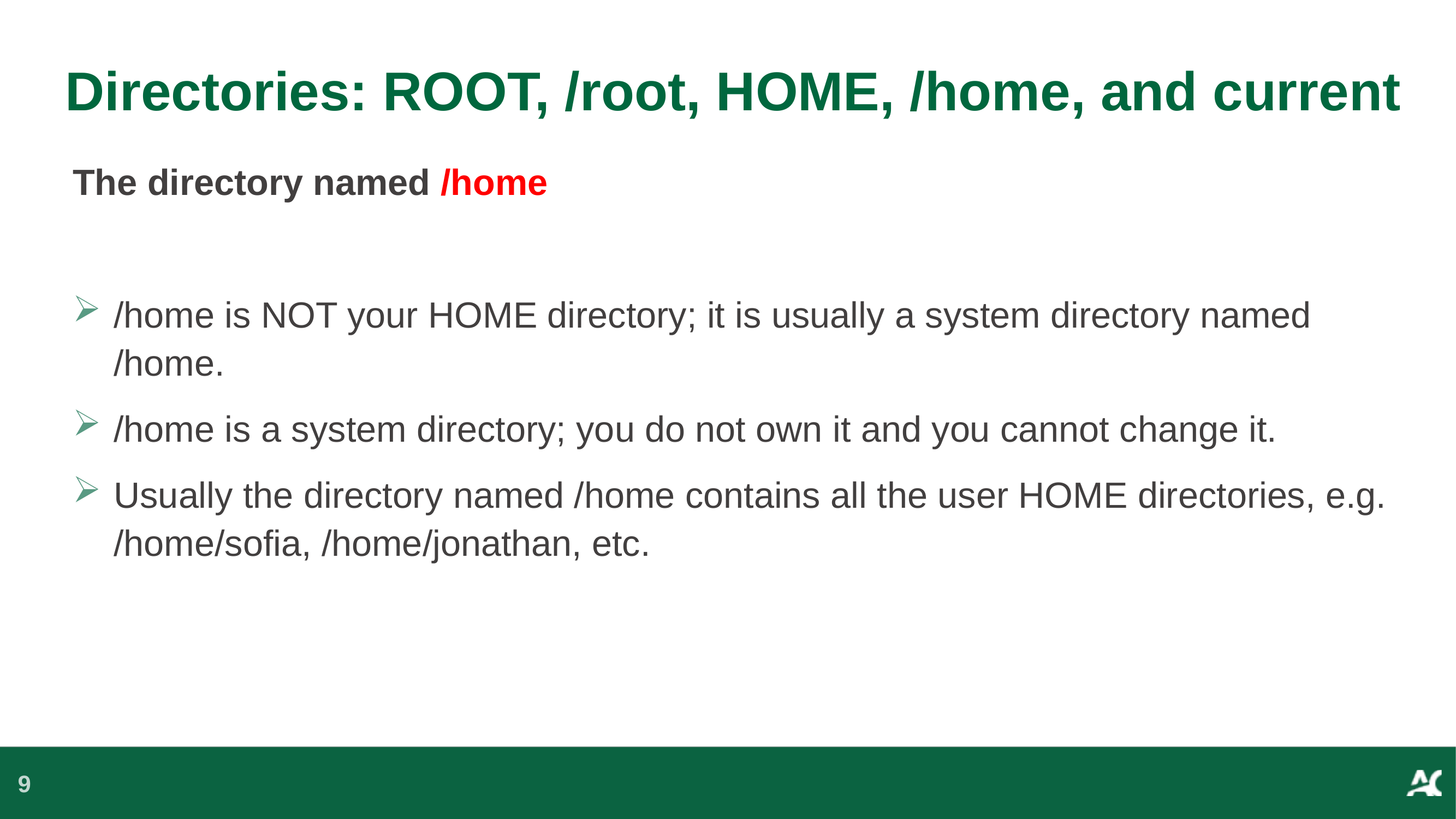

# Directories: ROOT, /root, HOME, /home, and current
The directory named /home

/home is NOT your HOME directory; it is usually a system directory named /home.
/home is a system directory; you do not own it and you cannot change it.
Usually the directory named /home contains all the user HOME directories, e.g. /home/sofia, /home/jonathan, etc.
9